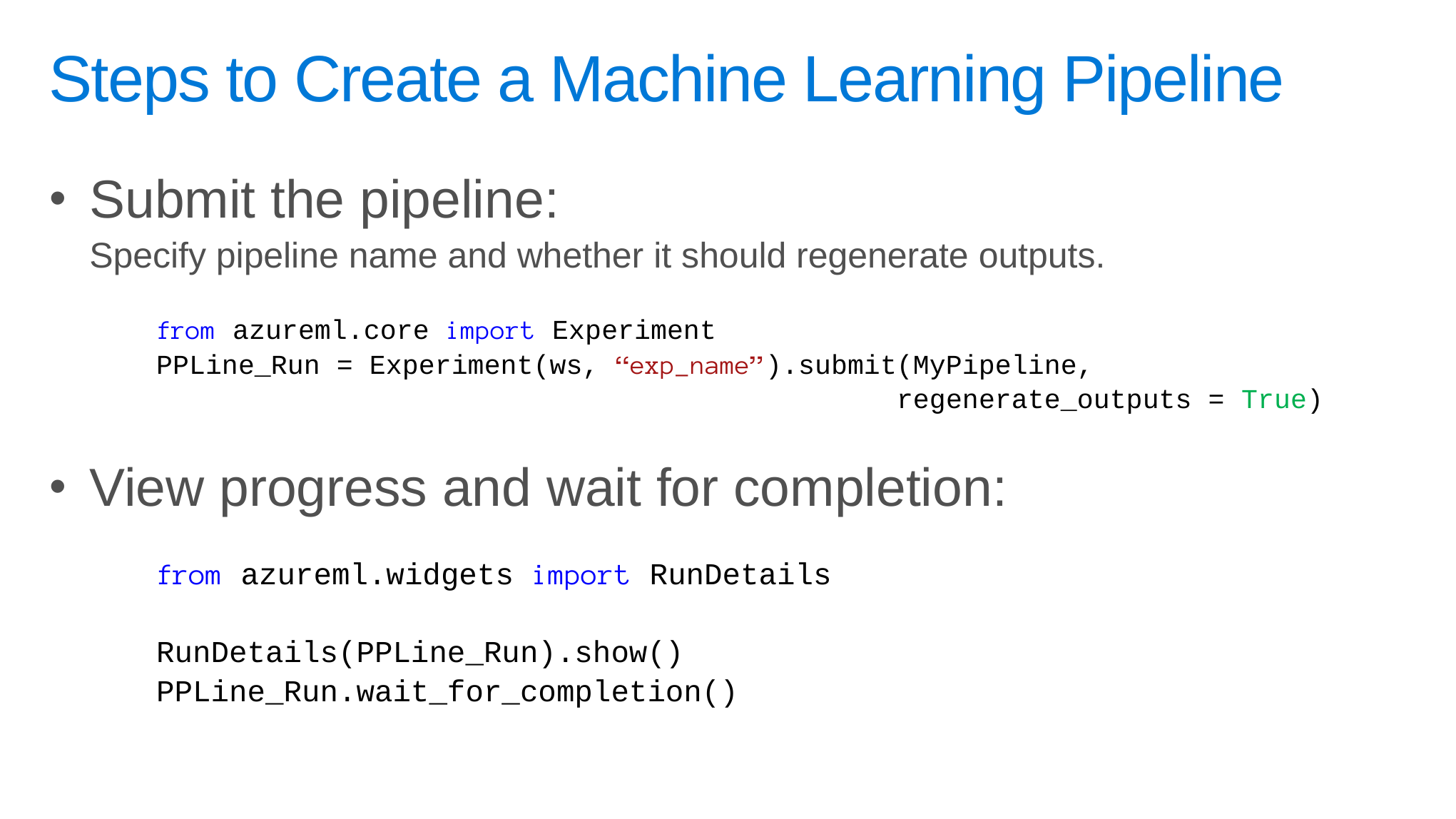

# Steps to Create a Machine Learning Pipeline
Submit the pipeline:
Specify pipeline name and whether it should regenerate outputs.

	from azureml.core import Experiment
	PPLine_Run = Experiment(ws, “exp_name”).submit(MyPipeline,
							      regenerate_outputs = True)

View progress and wait for completion:

	from azureml.widgets import RunDetails

	RunDetails(PPLine_Run).show()
	PPLine_Run.wait_for_completion()